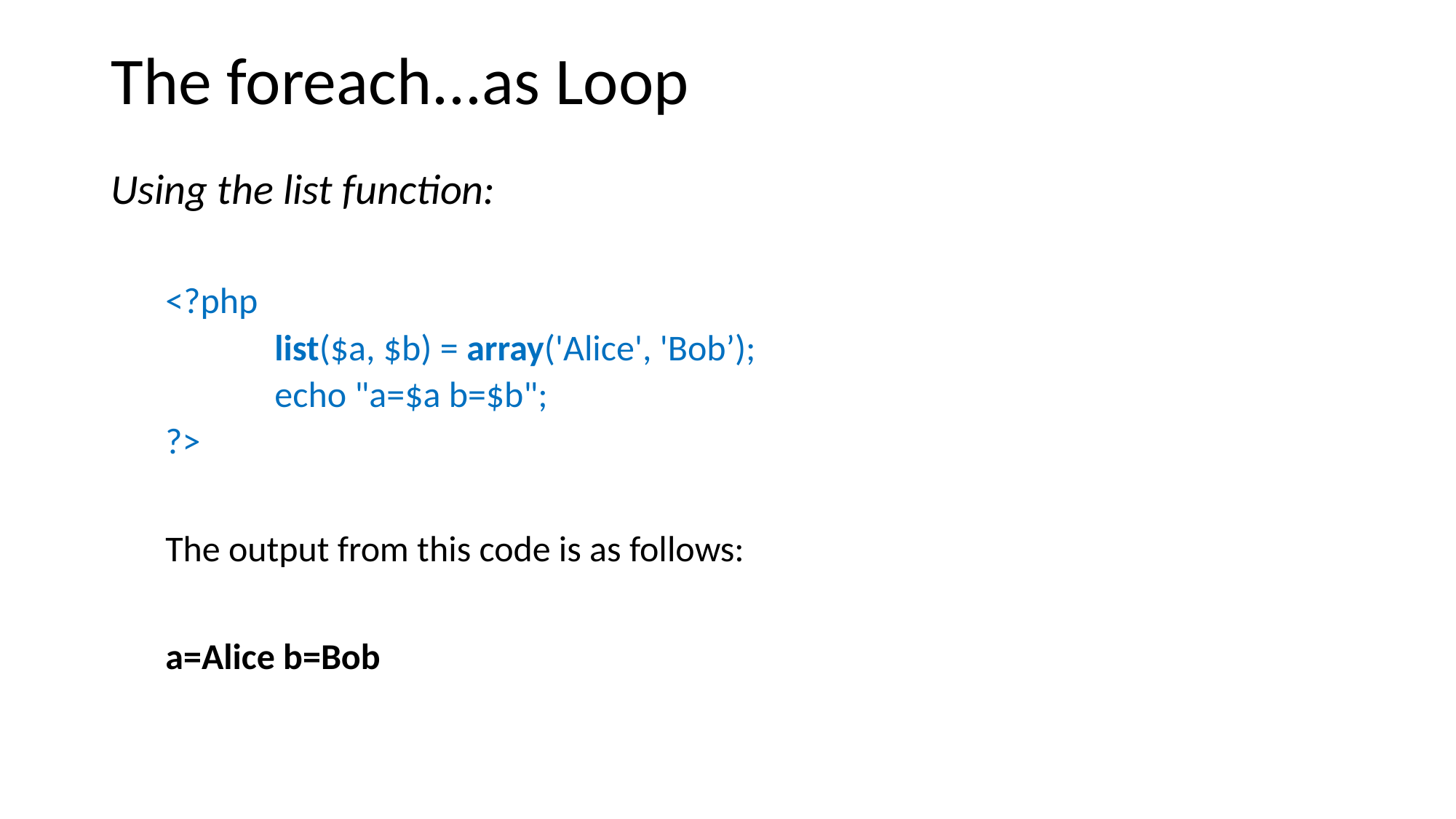

# The foreach...as Loop
Using the list function:

<?php
	list($a, $b) = array('Alice', 'Bob’);
	echo "a=$a b=$b";
?>

The output from this code is as follows:

a=Alice b=Bob